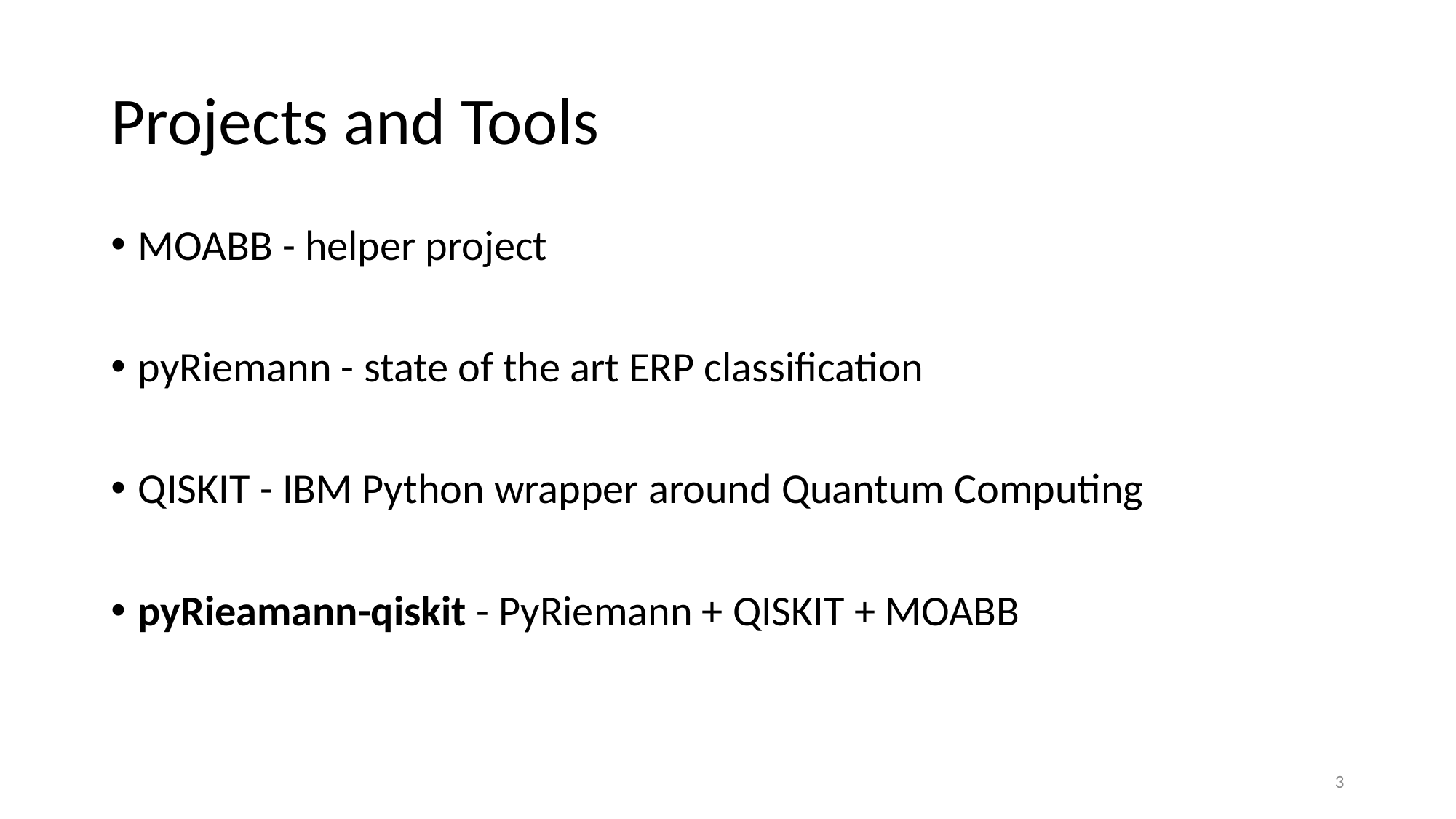

# Projects and Tools
MOABB - helper project

pyRiemann - state of the art ERP classification

QISKIT - IBM Python wrapper around Quantum Computing

pyRieamann-qiskit - PyRiemann + QISKIT + MOABB

3